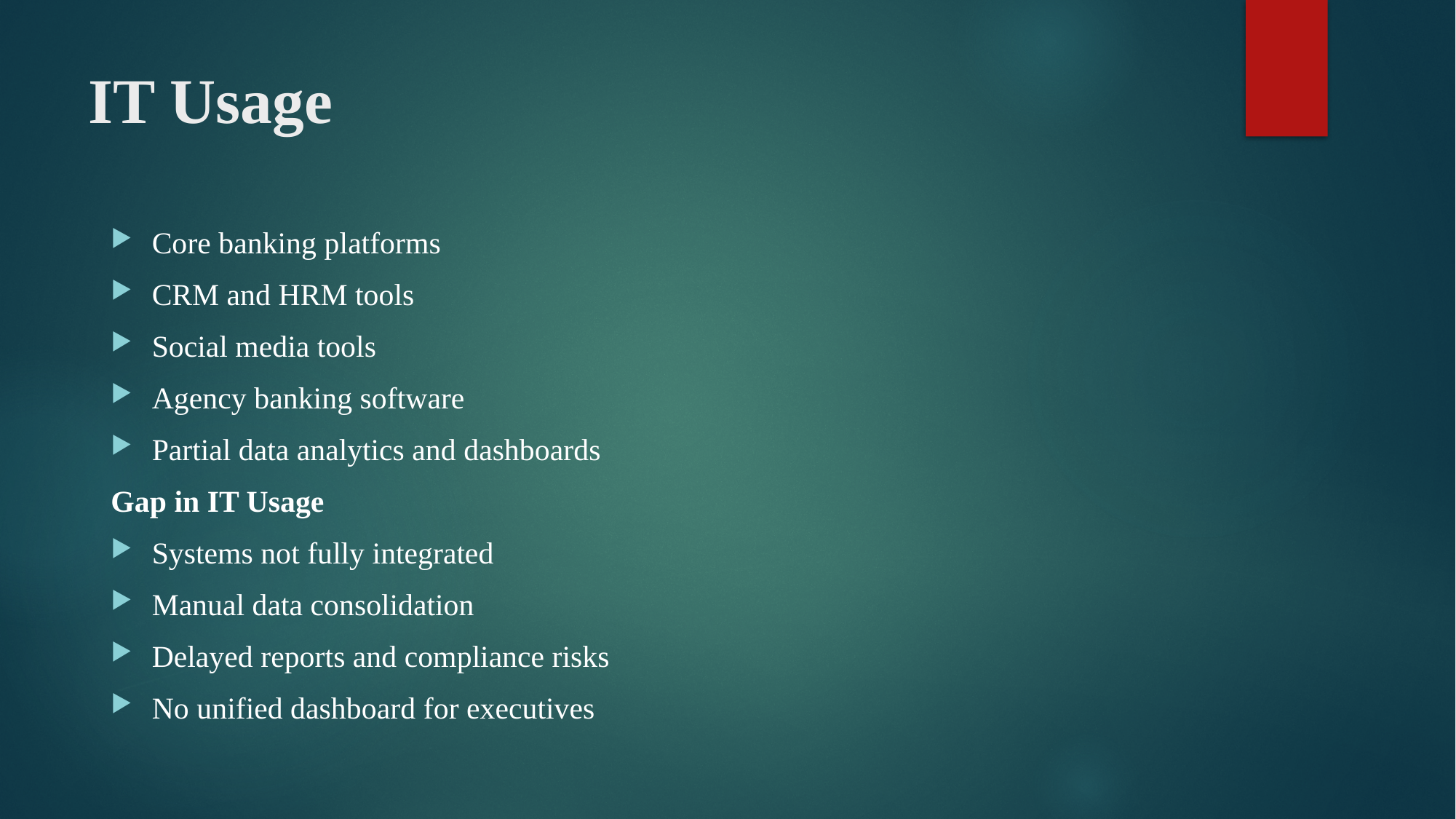

# IT Usage
Core banking platforms
CRM and HRM tools
Social media tools
Agency banking software
Partial data analytics and dashboards
Gap in IT Usage
Systems not fully integrated
Manual data consolidation
Delayed reports and compliance risks
No unified dashboard for executives